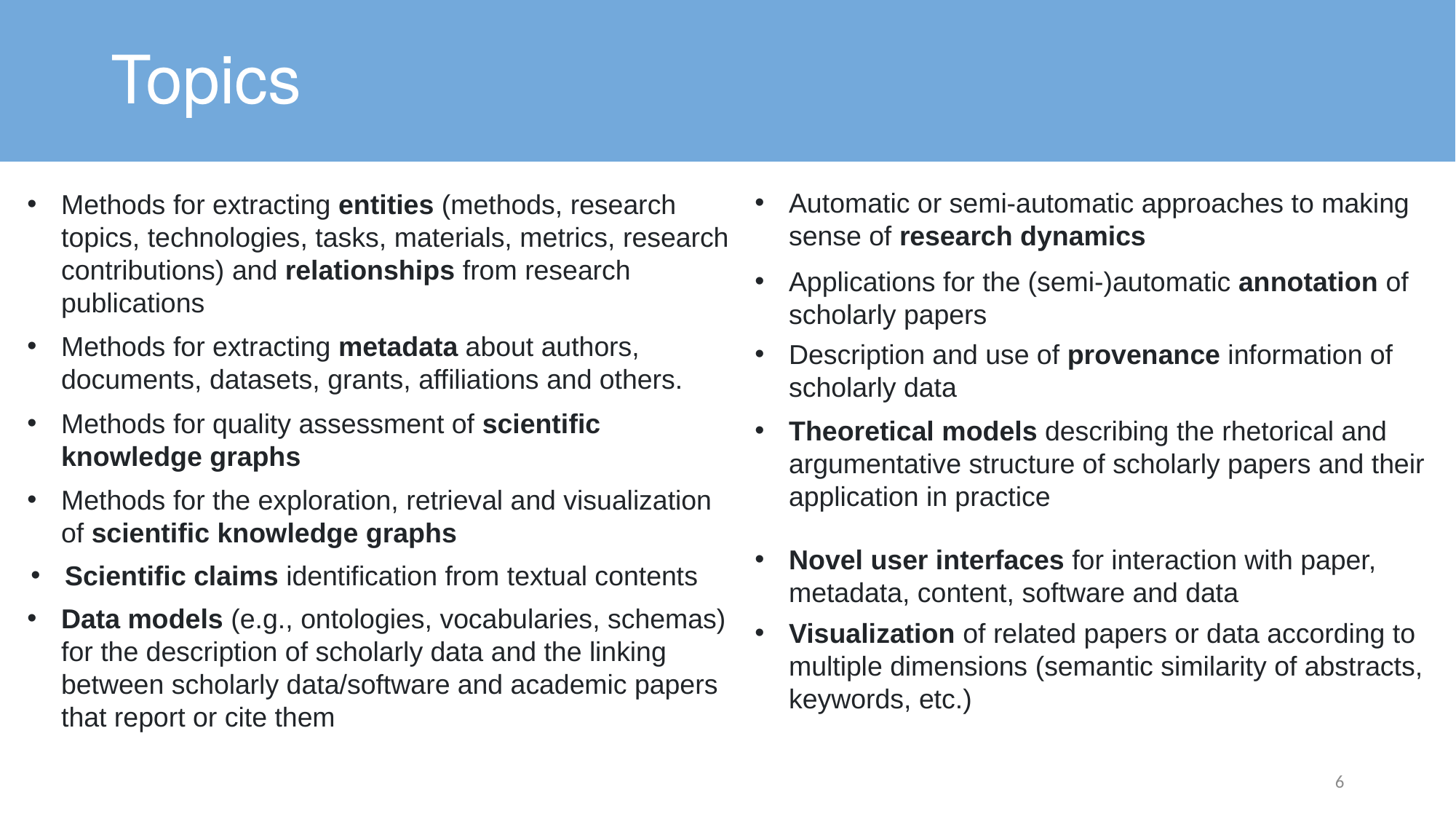

# Topics
Automatic or semi-automatic approaches to making sense of research dynamics
Methods for extracting entities (methods, research topics, technologies, tasks, materials, metrics, research contributions) and relationships from research publications
Applications for the (semi-)automatic annotation of scholarly papers
Methods for extracting metadata about authors, documents, datasets, grants, affiliations and others.
Description and use of provenance information of scholarly data
Methods for quality assessment of scientific knowledge graphs
Theoretical models describing the rhetorical and argumentative structure of scholarly papers and their application in practice

Methods for the exploration, retrieval and visualization of scientific knowledge graphs
Novel user interfaces for interaction with paper, metadata, content, software and data
Scientific claims identification from textual contents
Data models (e.g., ontologies, vocabularies, schemas) for the description of scholarly data and the linking between scholarly data/software and academic papers that report or cite them
Visualization of related papers or data according to multiple dimensions (semantic similarity of abstracts, keywords, etc.)
6